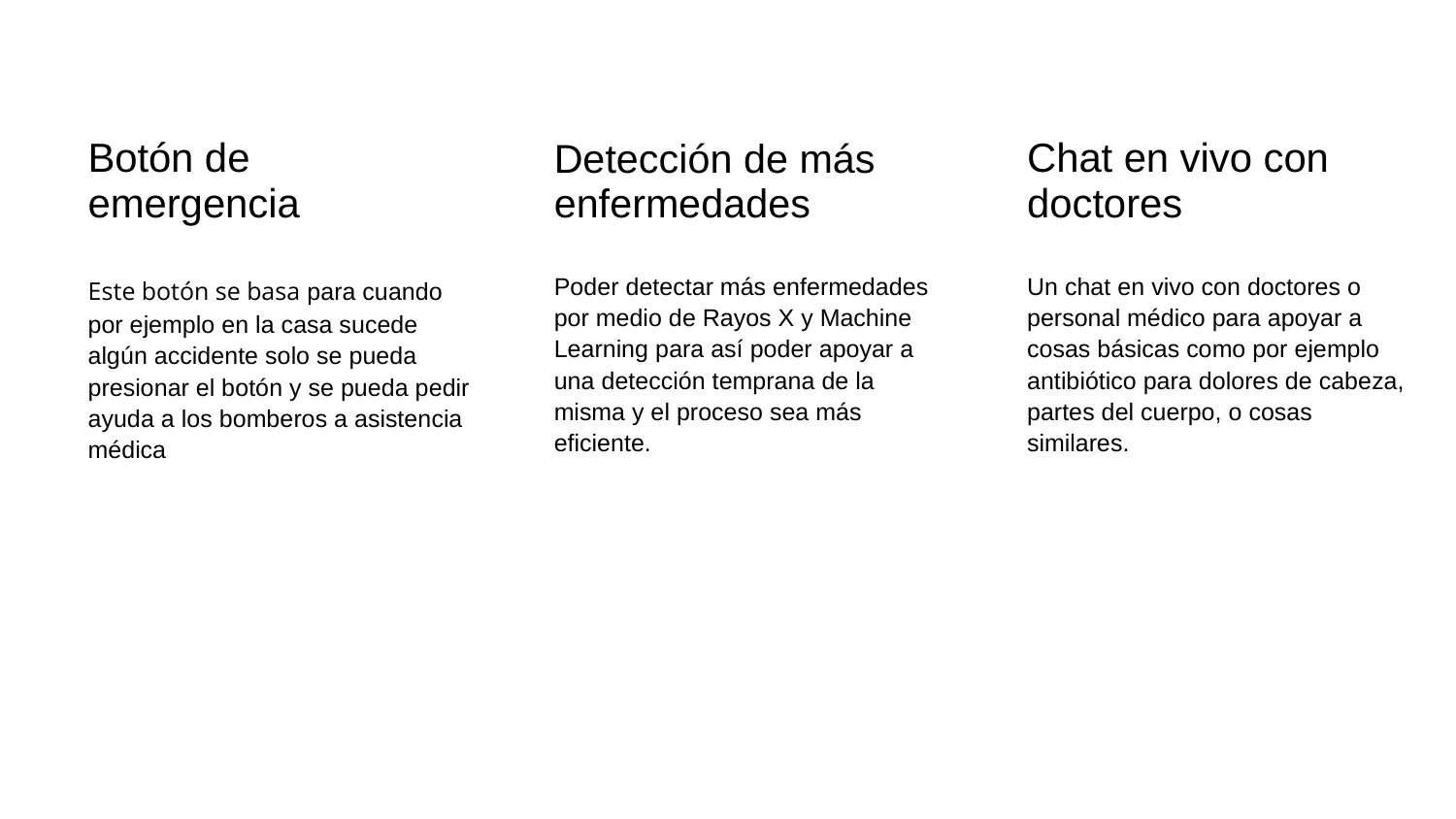

# Botón de emergencia
Detección de más enfermedades
Chat en vivo con doctores
Este botón se basa para cuando por ejemplo en la casa sucede algún accidente solo se pueda presionar el botón y se pueda pedir ayuda a los bomberos a asistencia médica
Poder detectar más enfermedades por medio de Rayos X y Machine Learning para así poder apoyar a una detección temprana de la misma y el proceso sea más eficiente.
Un chat en vivo con doctores o personal médico para apoyar a cosas básicas como por ejemplo antibiótico para dolores de cabeza, partes del cuerpo, o cosas similares.